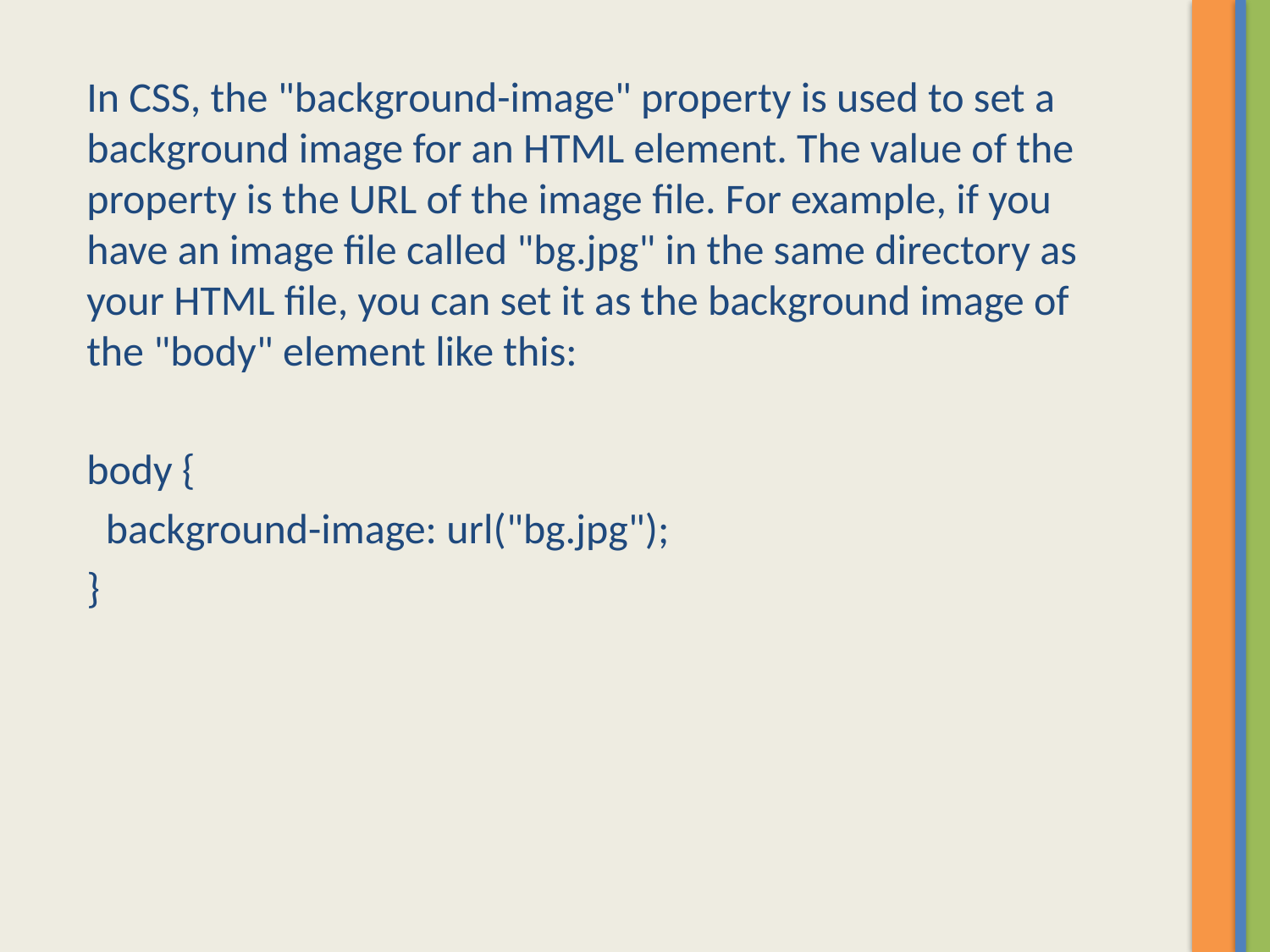

In CSS, the "background-image" property is used to set a background image for an HTML element. The value of the property is the URL of the image file. For example, if you have an image file called "bg.jpg" in the same directory as your HTML file, you can set it as the background image of the "body" element like this:

body {
  background-image: url("bg.jpg");
}